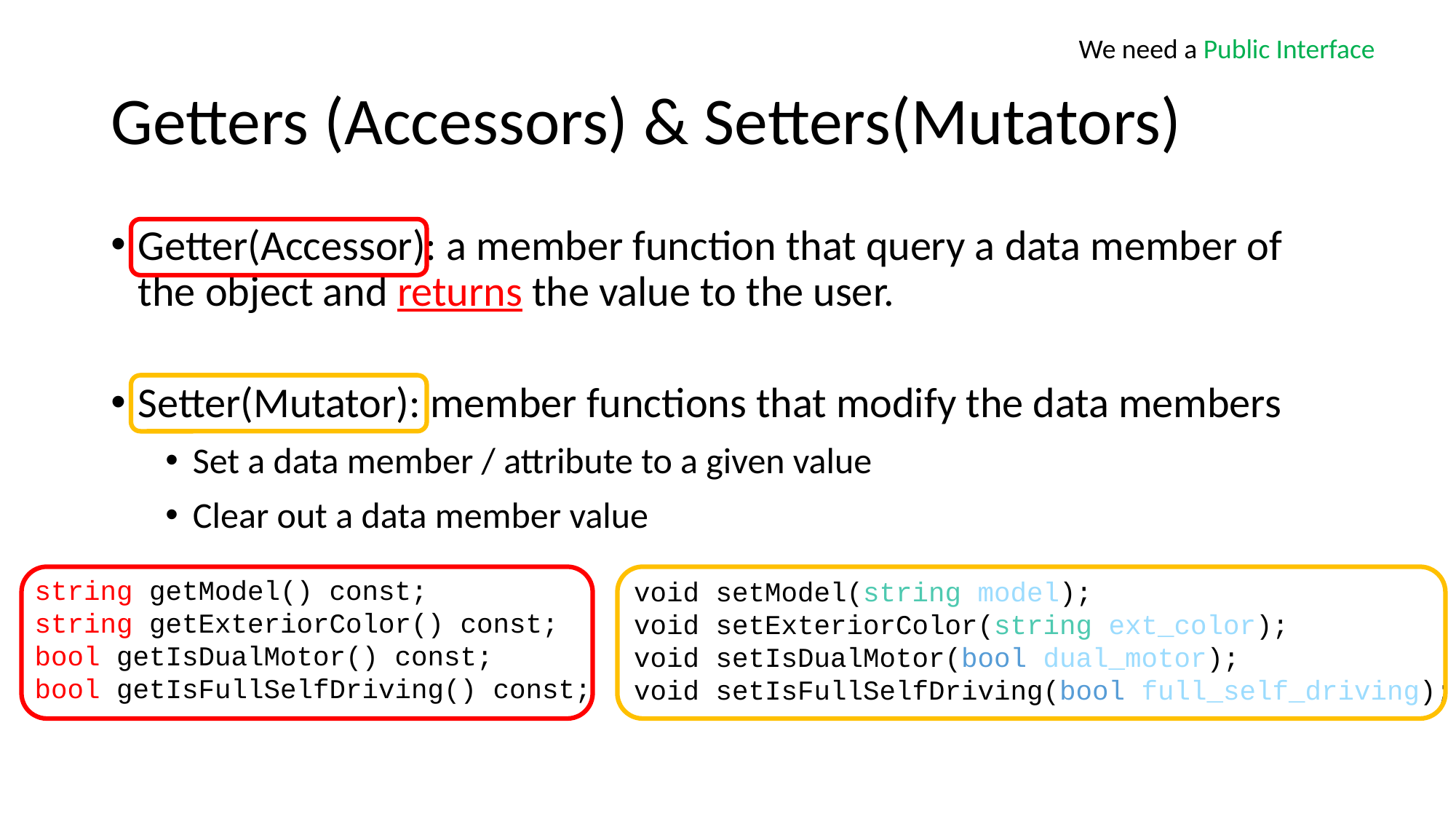

We need a Public Interface
# Getters (Accessors) & Setters(Mutators)
Getter(Accessor): a member function that query a data member of the object and returns the value to the user.
Setter(Mutator): member functions that modify the data members
Set a data member / attribute to a given value
Clear out a data member value

string getModel() const;
string getExteriorColor() const;
bool getIsDualMotor() const;
bool getIsFullSelfDriving() const;

void setModel(string model);
void setExteriorColor(string ext_color);
void setIsDualMotor(bool dual_motor);
void setIsFullSelfDriving(bool full_self_driving);